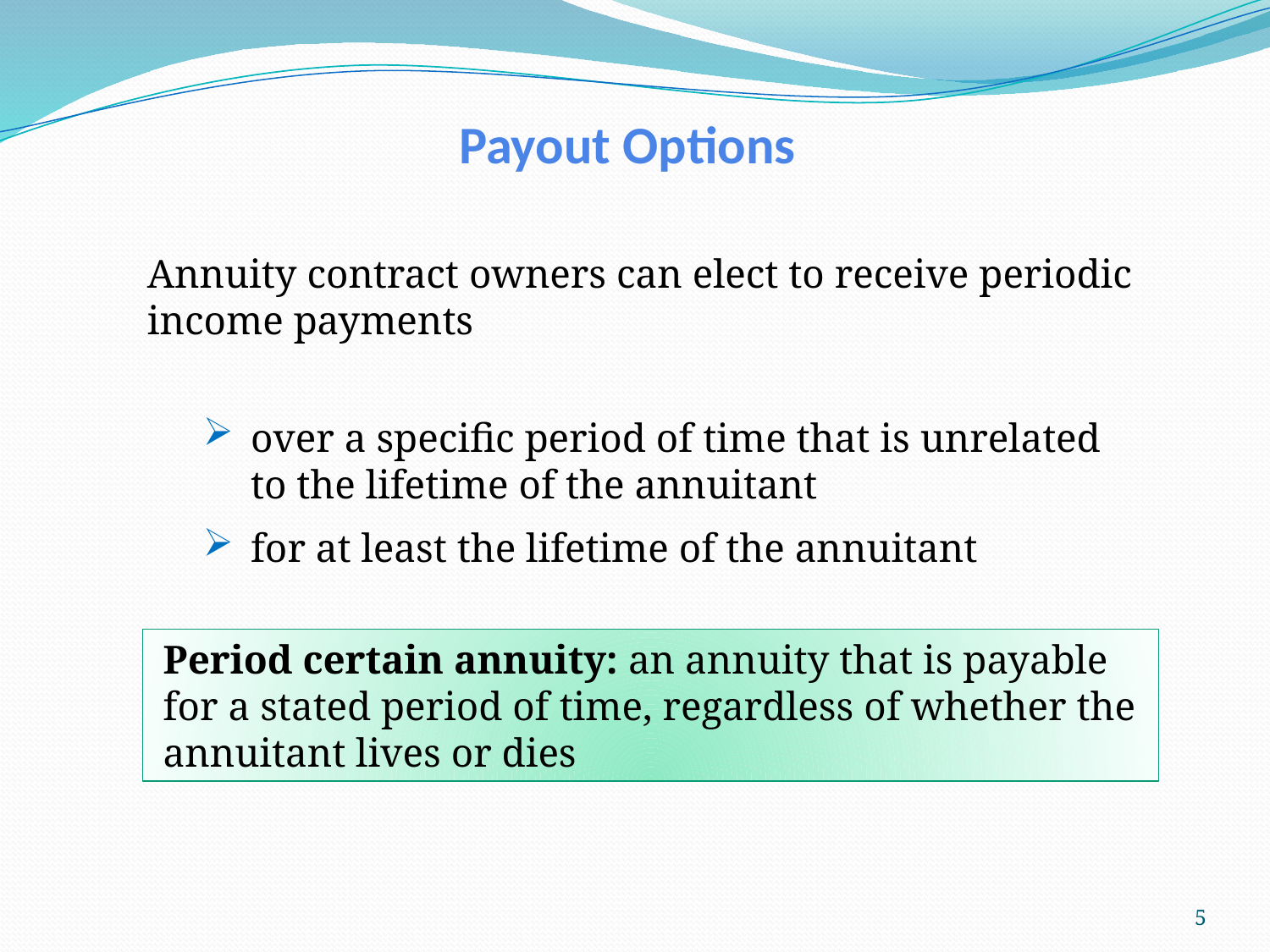

Payout Options
Annuity contract owners can elect to receive periodic income payments
over a specific period of time that is unrelated to the lifetime of the annuitant
for at least the lifetime of the annuitant
Period certain annuity: an annuity that is payable for a stated period of time, regardless of whether the annuitant lives or dies
5